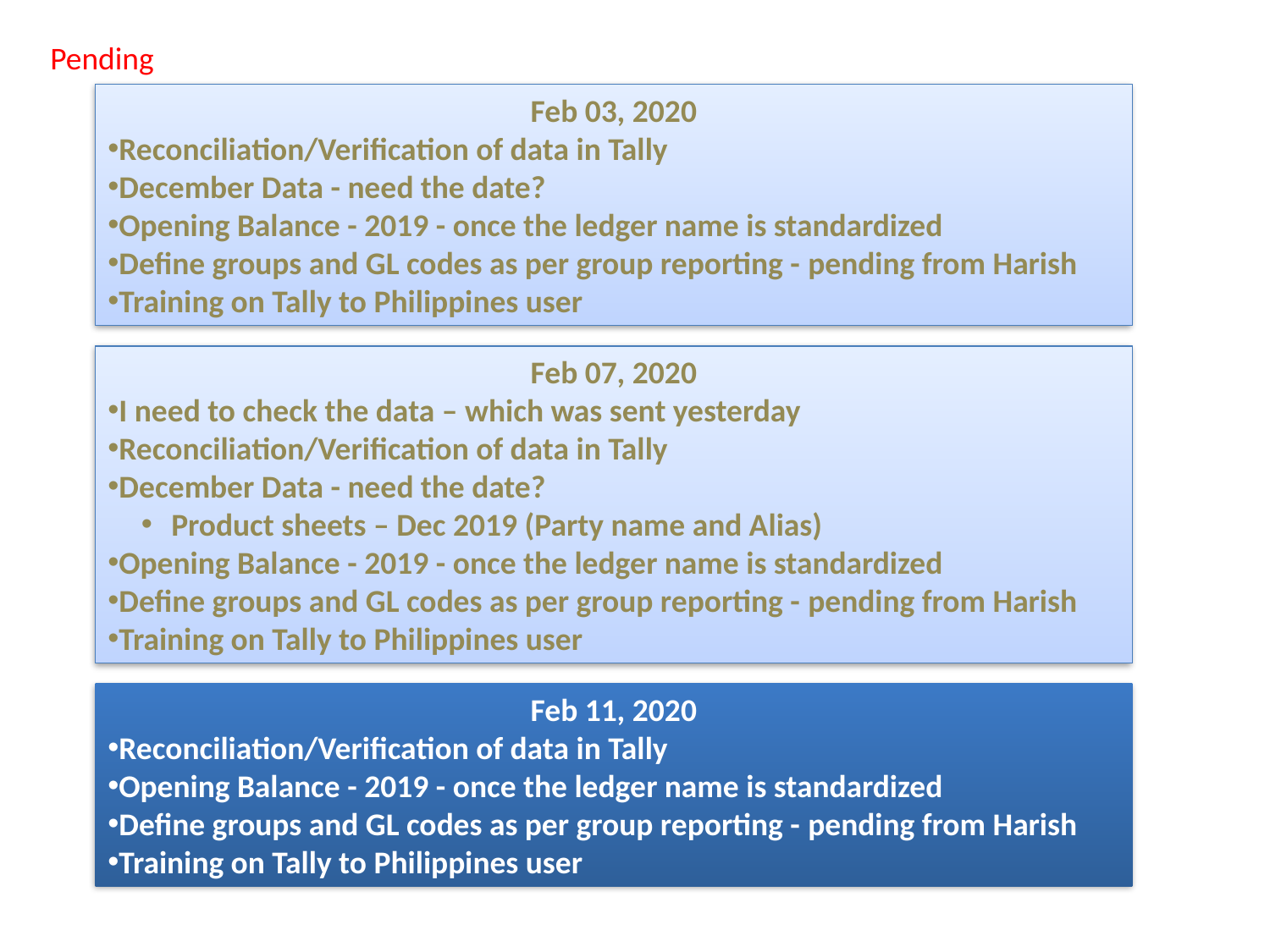

Pending
Feb 03, 2020
Reconciliation/Verification of data in Tally
December Data - need the date?
Opening Balance - 2019 - once the ledger name is standardized
Define groups and GL codes as per group reporting - pending from Harish
Training on Tally to Philippines user
Feb 07, 2020
I need to check the data – which was sent yesterday
Reconciliation/Verification of data in Tally
December Data - need the date?
Product sheets – Dec 2019 (Party name and Alias)
Opening Balance - 2019 - once the ledger name is standardized
Define groups and GL codes as per group reporting - pending from Harish
Training on Tally to Philippines user
Feb 11, 2020
Reconciliation/Verification of data in Tally
Opening Balance - 2019 - once the ledger name is standardized
Define groups and GL codes as per group reporting - pending from Harish
Training on Tally to Philippines user